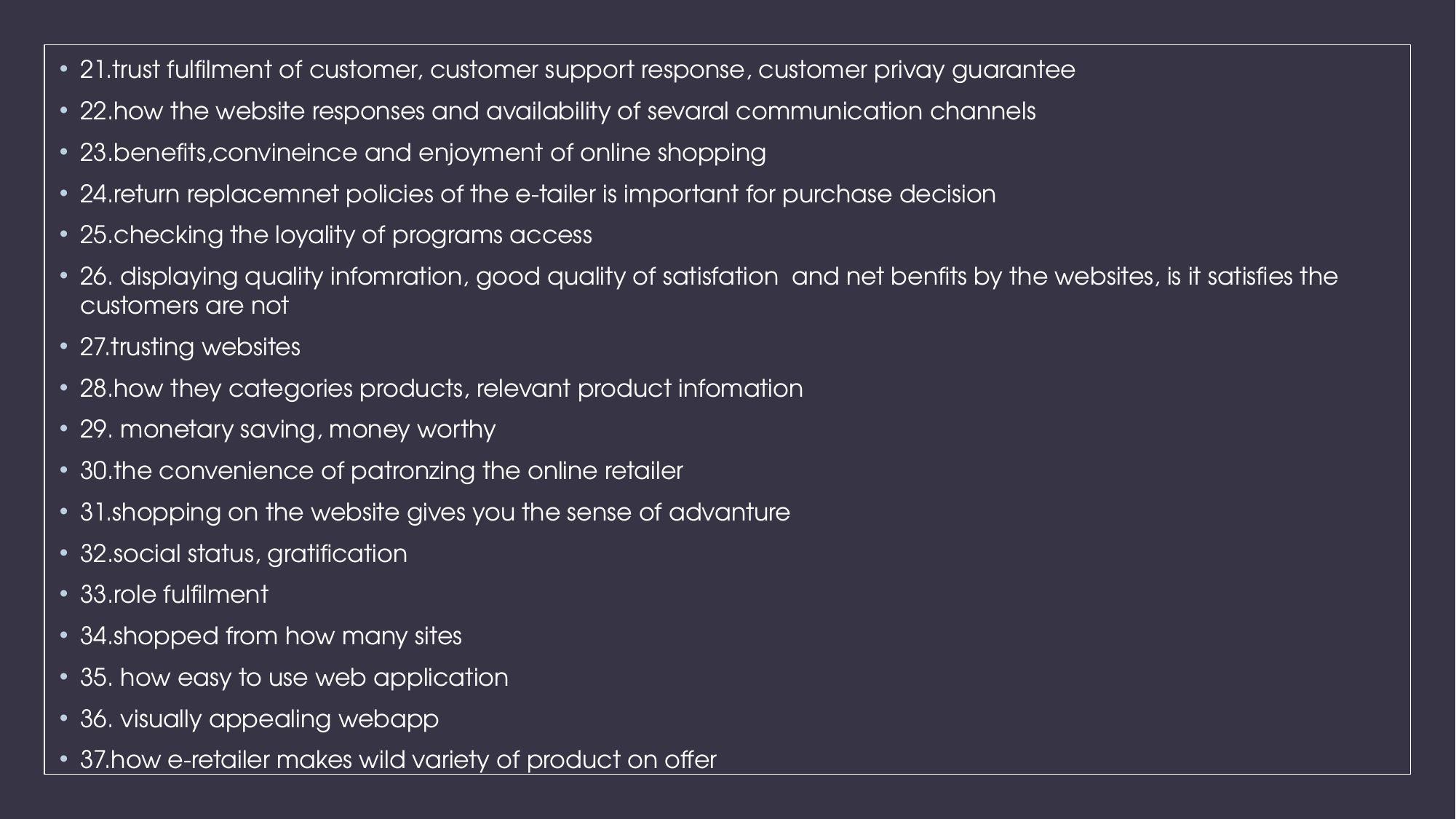

21.trust fulfilment of customer, customer support response, customer privay guarantee
22.how the website responses and availability of sevaral communication channels
23.benefits,convineince and enjoyment of online shopping
24.return replacemnet policies of the e-tailer is important for purchase decision
25.checking the loyality of programs access
26. displaying quality infomration, good quality of satisfation  and net benfits by the websites, is it satisfies the customers are not
27.trusting websites
28.how they categories products, relevant product infomation
29. monetary saving, money worthy
30.the convenience of patronzing the online retailer
31.shopping on the website gives you the sense of advanture
32.social status, gratification
33.role fulfilment
34.shopped from how many sites
35. how easy to use web application
36. visually appealing webapp
37.how e-retailer makes wild variety of product on offer